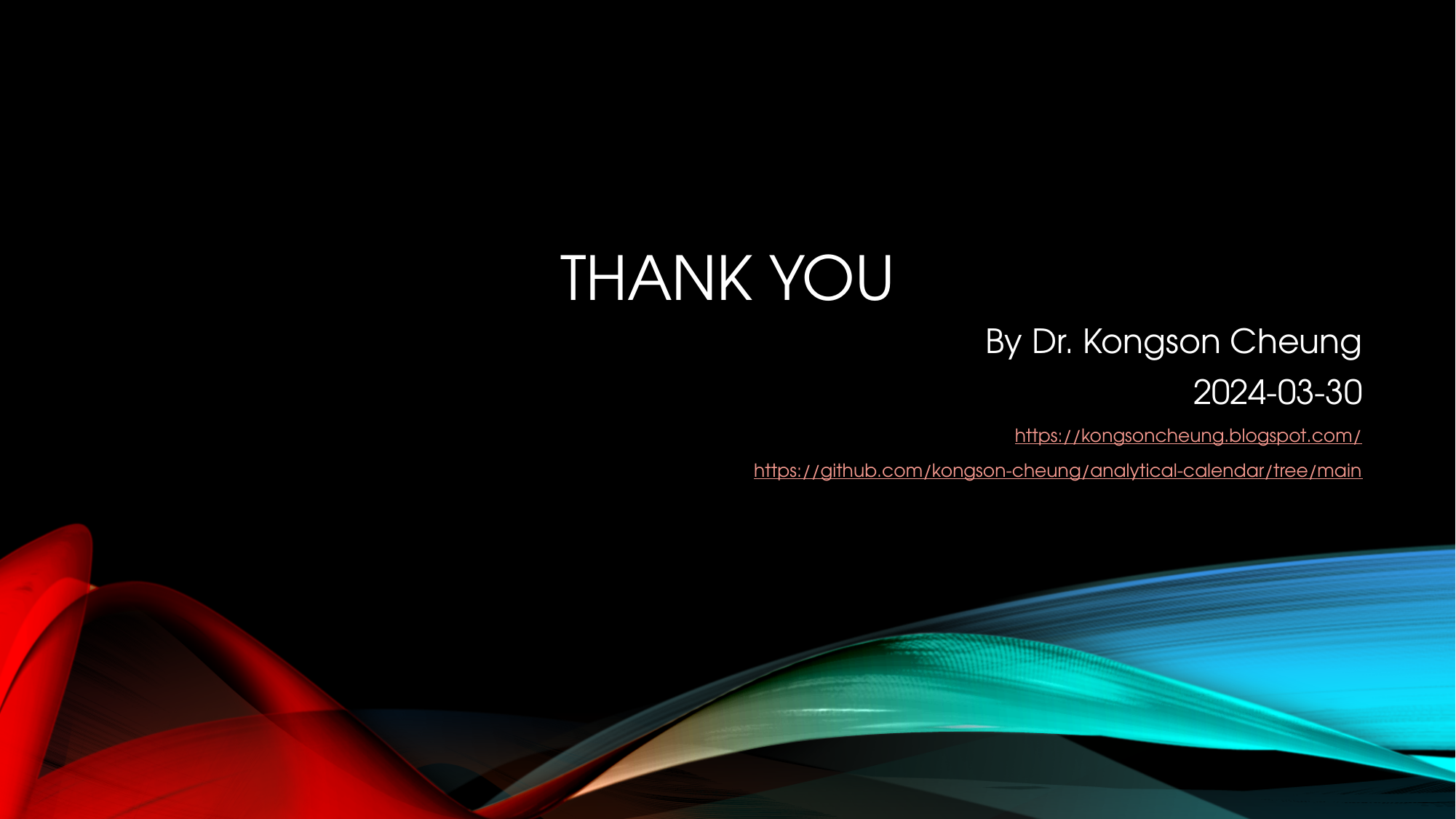

# Thank you
By Dr. Kongson Cheung
2024-03-30
https://kongsoncheung.blogspot.com/
https://github.com/kongson-cheung/analytical-calendar/tree/main